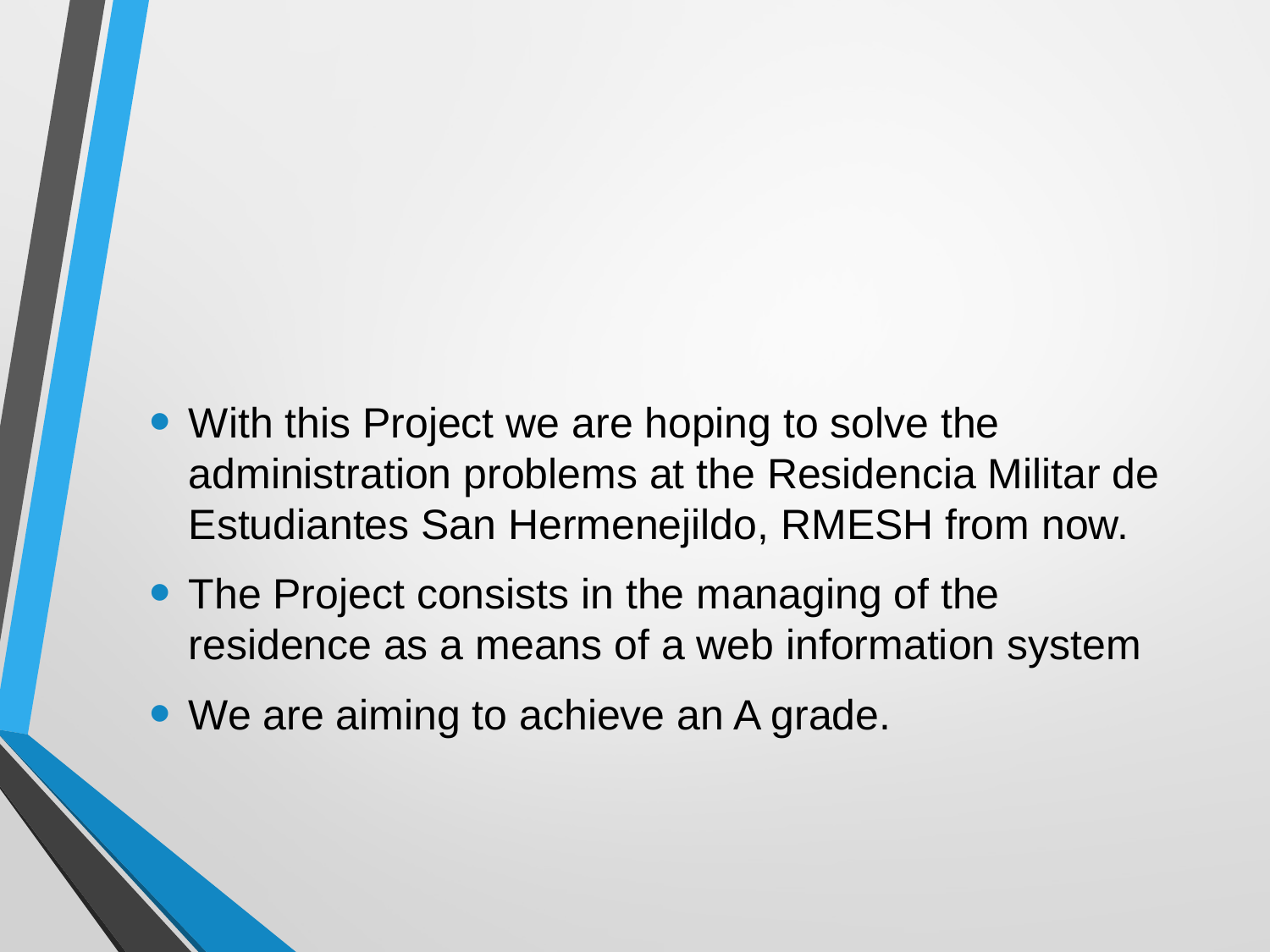

#
With this Project we are hoping to solve the administration problems at the Residencia Militar de Estudiantes San Hermenejildo, RMESH from now.
The Project consists in the managing of the residence as a means of a web information system
We are aiming to achieve an A grade.